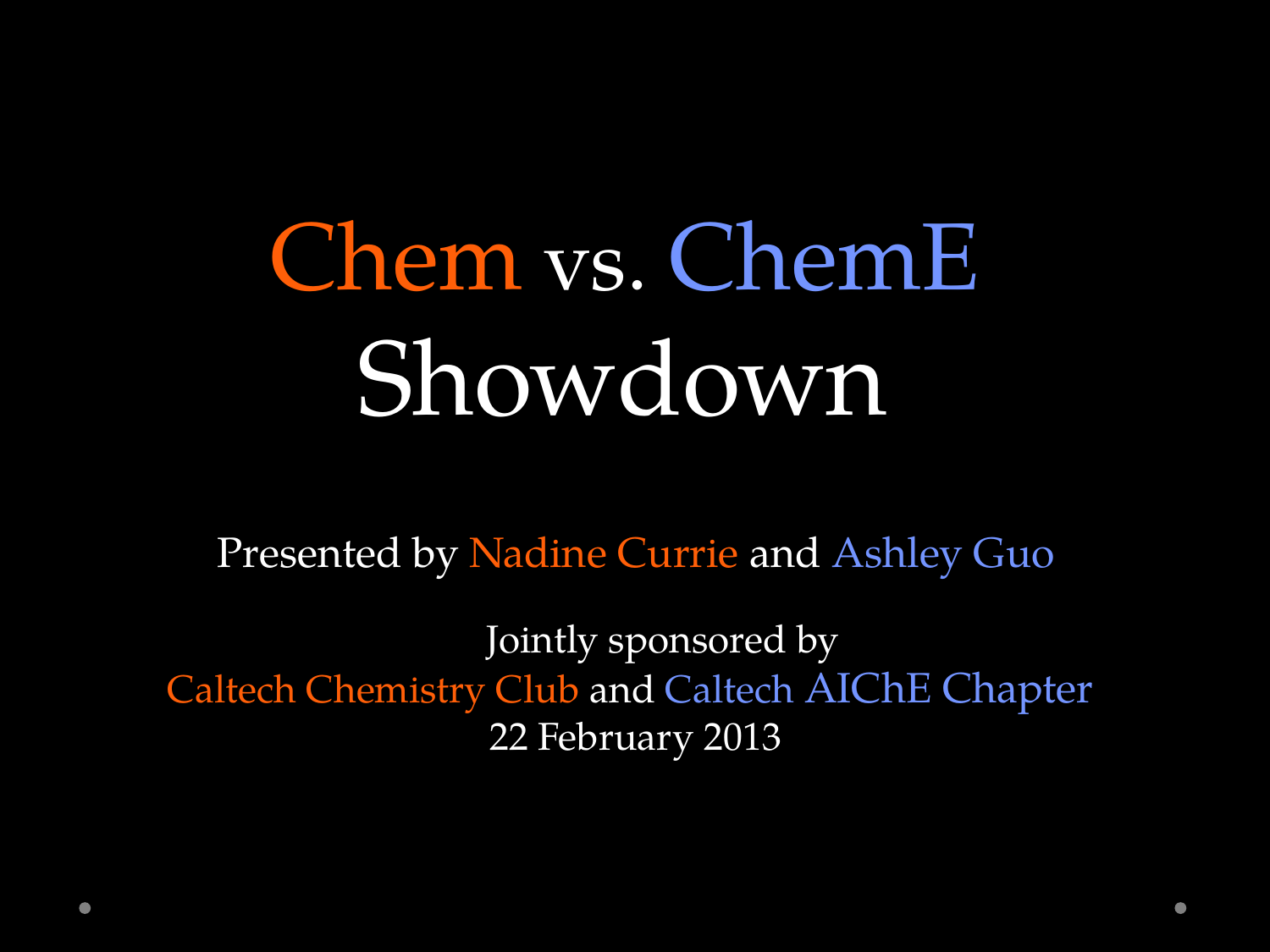

Chem vs. ChemE
Showdown

Presented by Nadine Currie and Ashley Guo

Jointly sponsored by
Caltech Chemistry Club and Caltech AIChE Chapter
22 February 2013